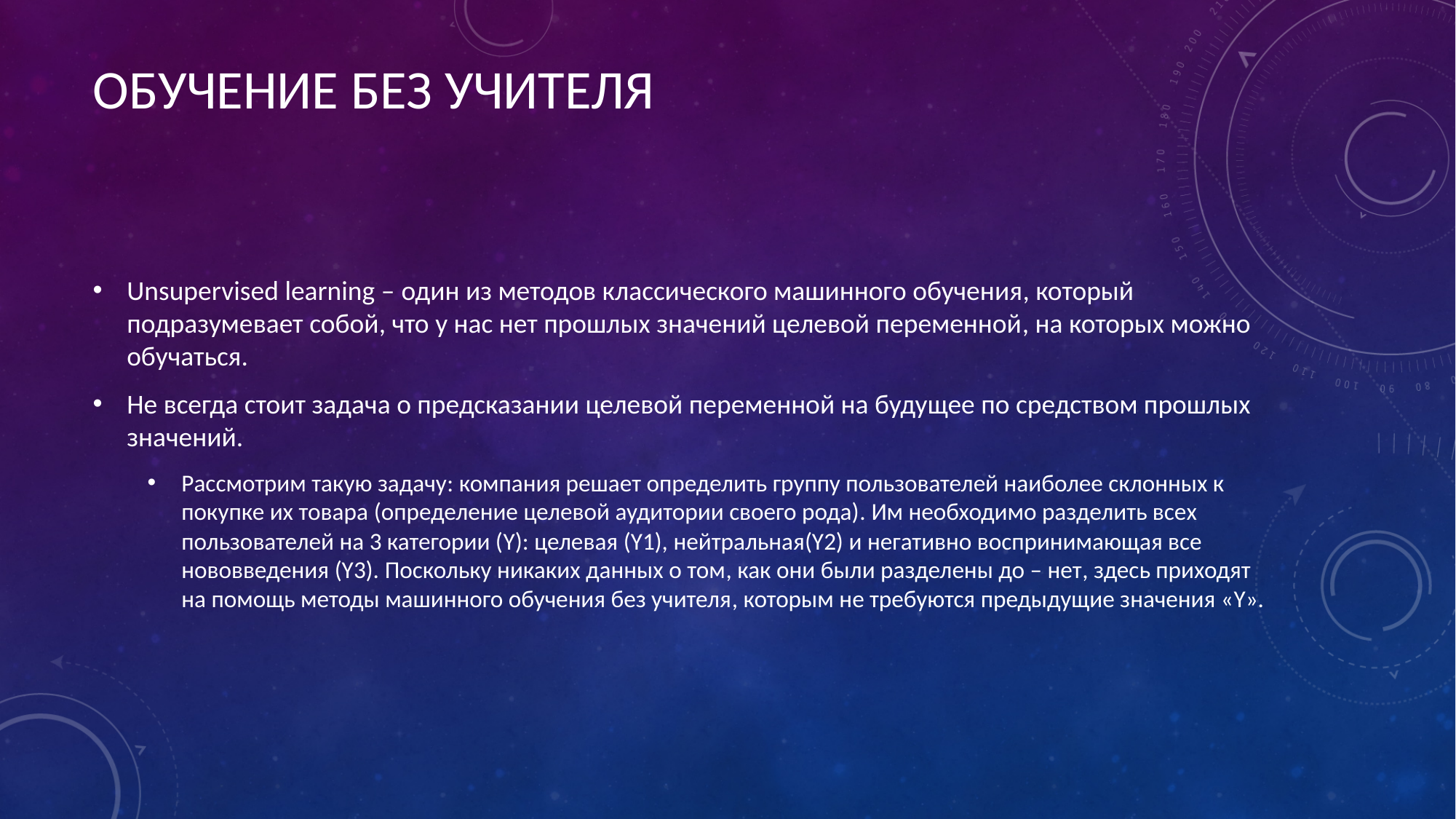

# Обучение без учителя
Unsupervised learning – один из методов классического машинного обучения, который подразумевает собой, что у нас нет прошлых значений целевой переменной, на которых можно обучаться.
Не всегда стоит задача о предсказании целевой переменной на будущее по средством прошлых значений.
Рассмотрим такую задачу: компания решает определить группу пользователей наиболее склонных к покупке их товара (определение целевой аудитории своего рода). Им необходимо разделить всех пользователей на 3 категории (Y): целевая (Y1), нейтральная(Y2) и негативно воспринимающая все нововведения (Y3). Поскольку никаких данных о том, как они были разделены до – нет, здесь приходят на помощь методы машинного обучения без учителя, которым не требуются предыдущие значения «Y».